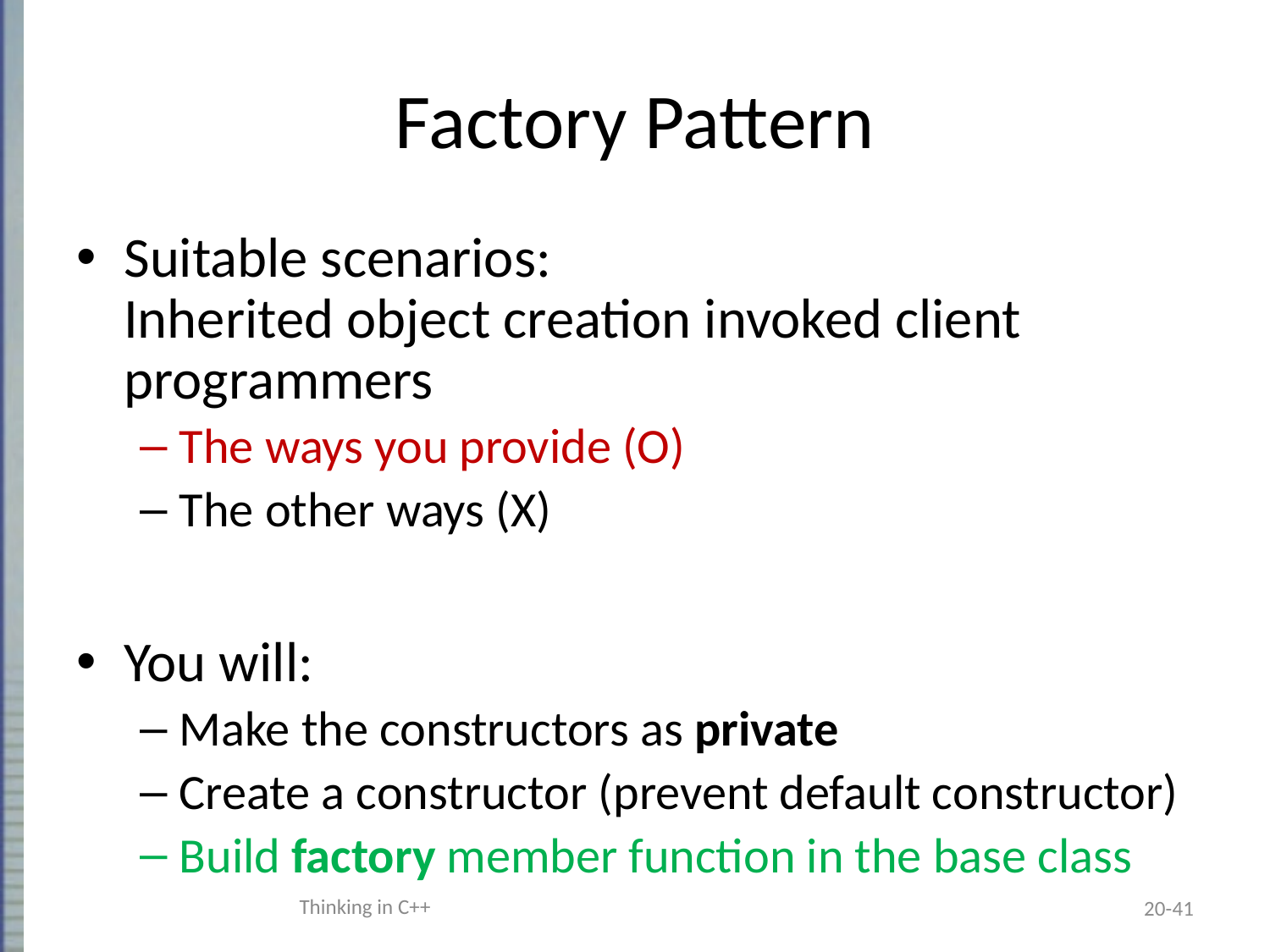

# Factory Pattern
Suitable scenarios:
Inherited object creation invoked client programmers
The ways you provide (O)
The other ways (X)

You will:
Make the constructors as private
Create a constructor (prevent default constructor)
Build factory member function in the base class

Thinking in C++
20-41